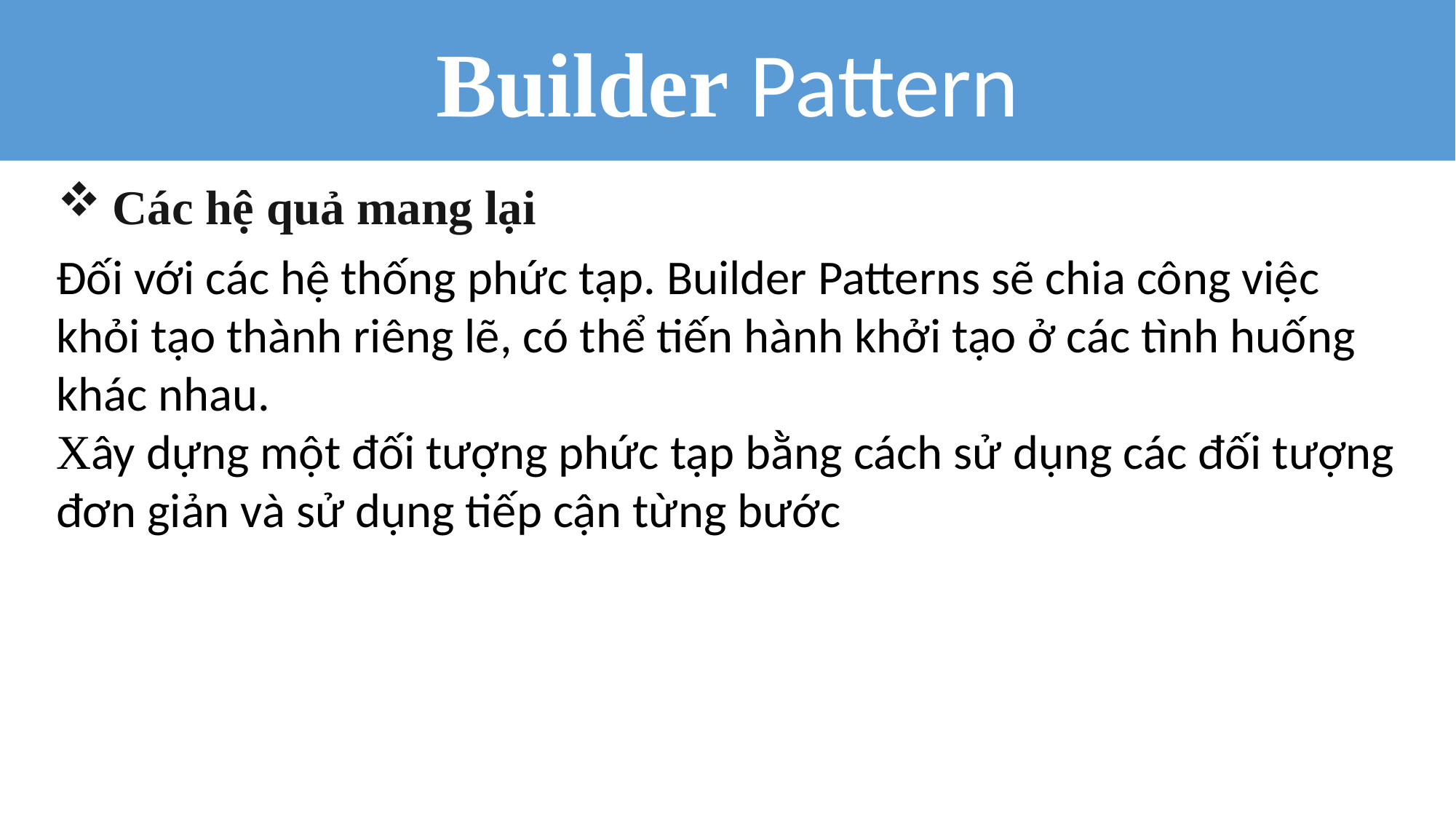

Builder Pattern
Các hệ quả mang lại
Đối với các hệ thống phức tạp. Builder Patterns sẽ chia công việc khỏi tạo thành riêng lẽ, có thể tiến hành khởi tạo ở các tình huống khác nhau.
Xây dựng một đối tượng phức tạp bằng cách sử dụng các đối tượng đơn giản và sử dụng tiếp cận từng bước